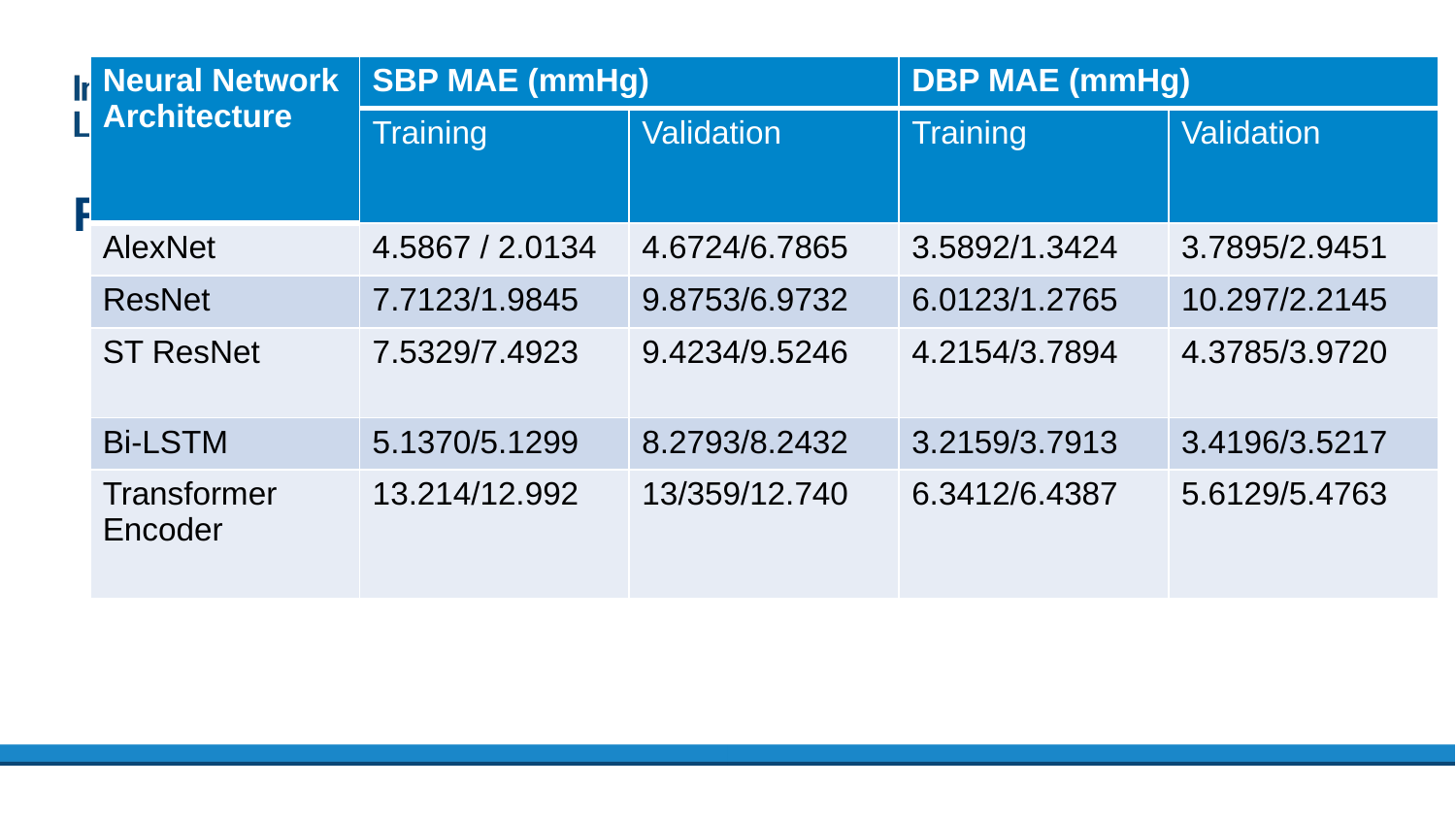

| Neural Network Architecture | SBP MAE (mmHg) |  | DBP MAE (mmHg) |  |
| --- | --- | --- | --- | --- |
|  | Training | Validation | Training | Validation |
| AlexNet | 4.5867 / 2.0134 | 4.6724/6.7865 | 3.5892/1.3424 | 3.7895/2.9451 |
| ResNet | 7.7123/1.9845 | 9.8753/6.9732 | 6.0123/1.2765 | 10.297/2.2145 |
| ST ResNet | 7.5329/7.4923 | 9.4234/9.5246 | 4.2154/3.7894 | 4.3785/3.9720 |
| Bi-LSTM | 5.1370/5.1299 | 8.2793/8.2432 | 3.2159/3.7913 | 3.4196/3.5217 |
| Transformer Encoder | 13.214/12.992 | 13/359/12.740 | 6.3412/6.4387 | 5.6129/5.4763 |

# Results
For each cell:

- (Result without PPG derivatives) / (Result with PPG derivatives)